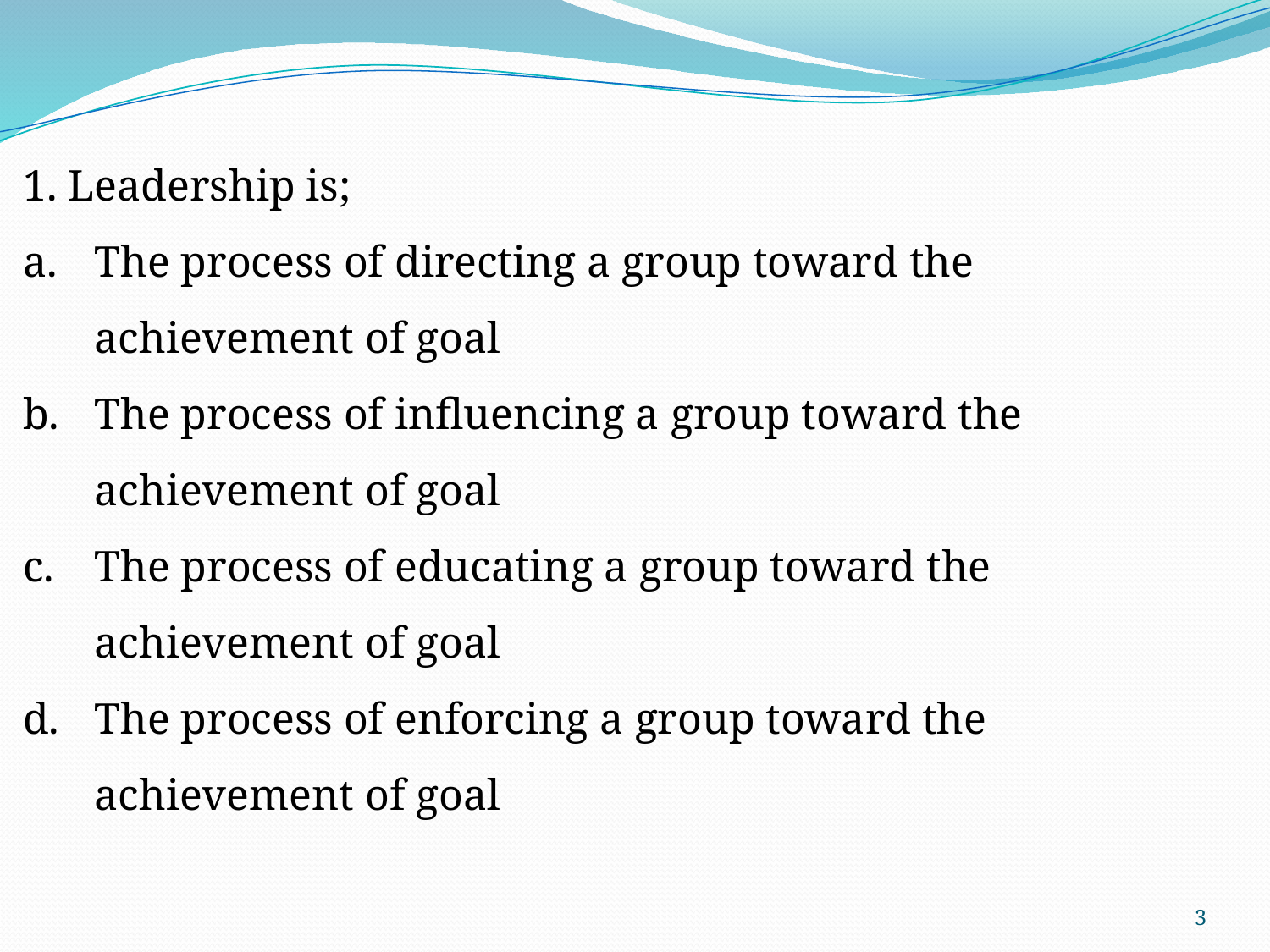

1. Leadership is;
The process of directing a group toward the achievement of goal
The process of influencing a group toward the achievement of goal
The process of educating a group toward the achievement of goal
The process of enforcing a group toward the achievement of goal
3